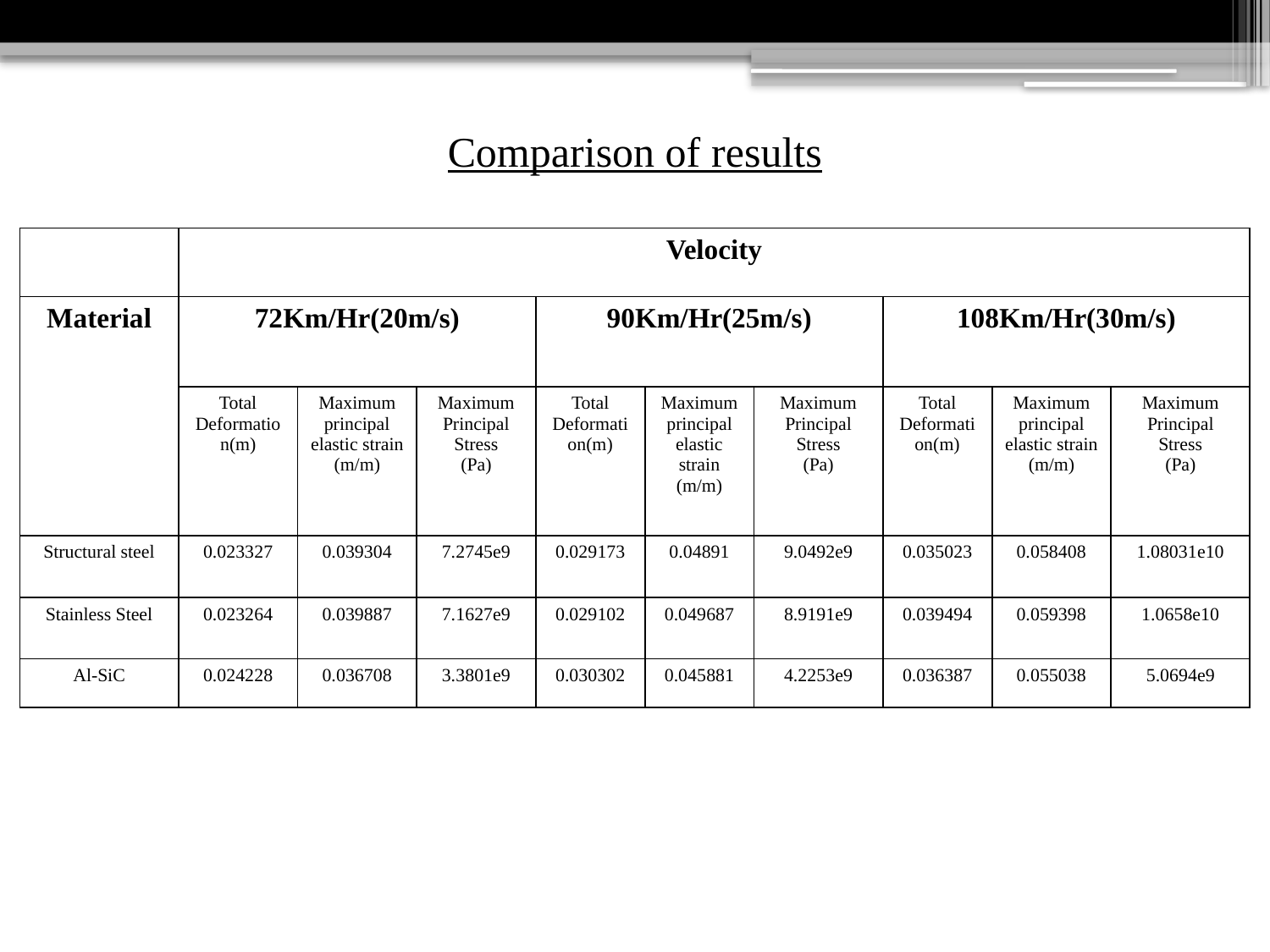

Comparison of results
|  | Velocity |  |  |  |  |  |  |  |  |
| --- | --- | --- | --- | --- | --- | --- | --- | --- | --- |
| Material | 72Km/Hr(20m/s) |  |  | 90Km/Hr(25m/s) |  |  | 108Km/Hr(30m/s) |  |  |
|  | Total Deformation(m) | Maximum principal elastic strain (m/m) | Maximum Principal Stress (Pa) | Total Deformation(m) | Maximum principal elastic strain (m/m) | Maximum Principal Stress (Pa) | Total Deformation(m) | Maximum principal elastic strain (m/m) | Maximum Principal Stress (Pa) |
| Structural steel | 0.023327 | 0.039304 | 7.2745e9 | 0.029173 | 0.04891 | 9.0492e9 | 0.035023 | 0.058408 | 1.08031e10 |
| Stainless Steel | 0.023264 | 0.039887 | 7.1627e9 | 0.029102 | 0.049687 | 8.9191e9 | 0.039494 | 0.059398 | 1.0658e10 |
| Al-SiC | 0.024228 | 0.036708 | 3.3801e9 | 0.030302 | 0.045881 | 4.2253e9 | 0.036387 | 0.055038 | 5.0694e9 |